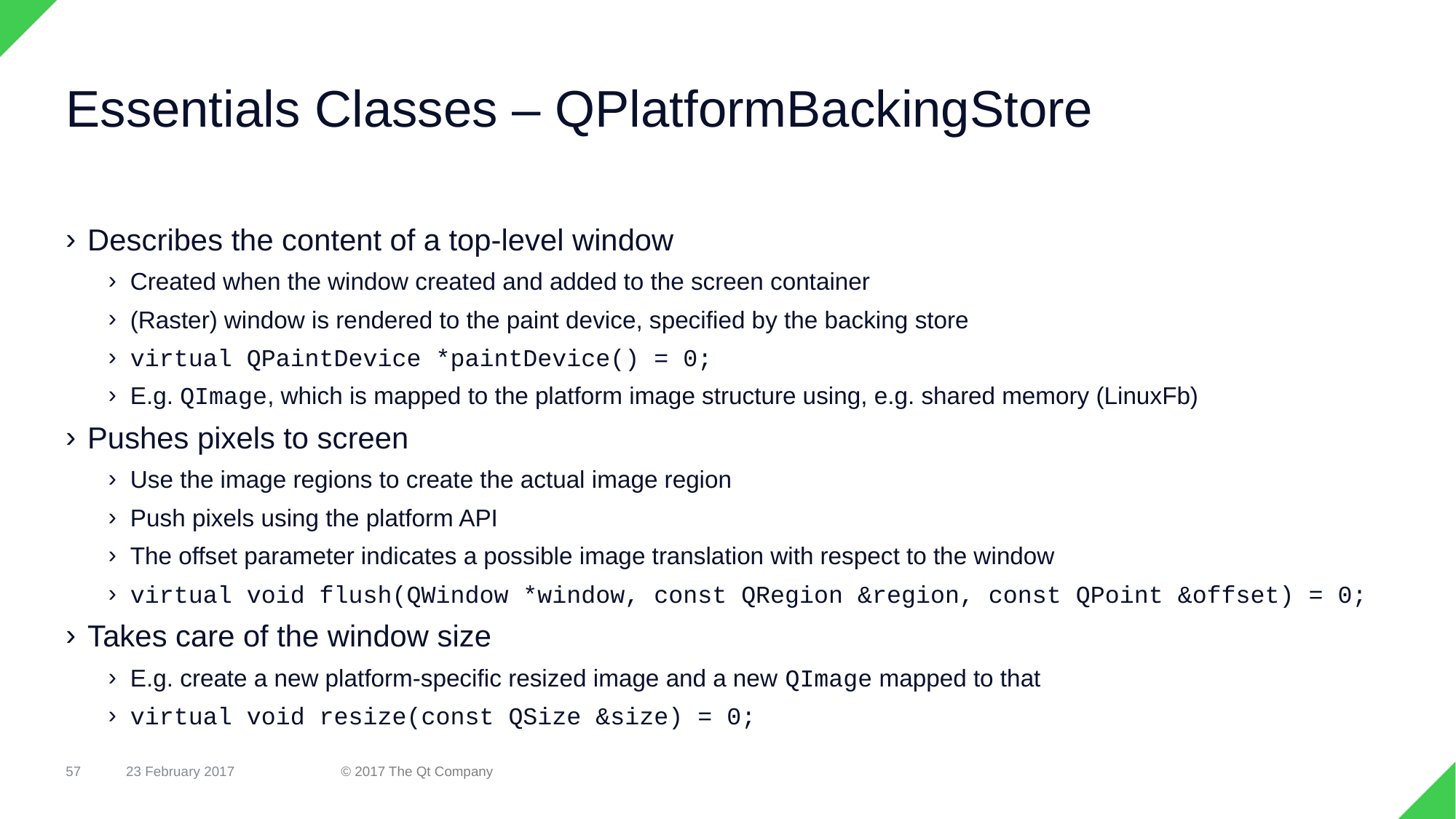

# Essentials Classes – QPlatformBackingStore
Describes the content of a top-level window
Created when the window created and added to the screen container
(Raster) window is rendered to the paint device, specified by the backing store
virtual QPaintDevice *paintDevice() = 0;
E.g. QImage, which is mapped to the platform image structure using, e.g. shared memory (LinuxFb)
Pushes pixels to screen
Use the image regions to create the actual image region
Push pixels using the platform API
The offset parameter indicates a possible image translation with respect to the window
virtual void flush(QWindow *window, const QRegion &region, const QPoint &offset) = 0;
Takes care of the window size
E.g. create a new platform-specific resized image and a new QImage mapped to that
virtual void resize(const QSize &size) = 0;
23 February 2017
57
© 2017 The Qt Company